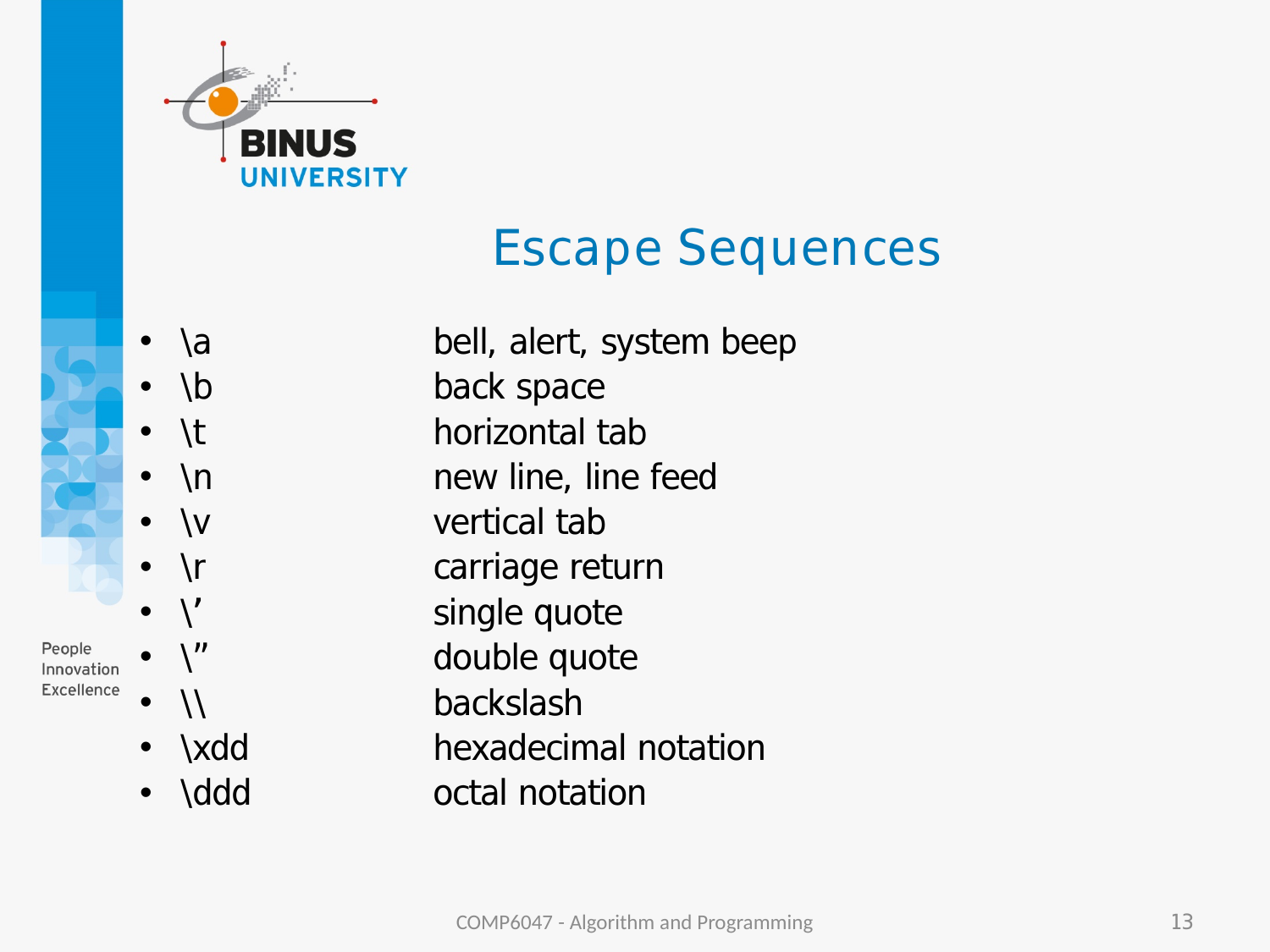

# Escape Sequences
\a		bell, alert, system beep
\b		back space
\t		horizontal tab
\n		new line, line feed
\v		vertical tab
\r		carriage return
\’		single quote
\”		double quote
\\		backslash
\xdd		hexadecimal notation
\ddd		octal notation
COMP6047 - Algorithm and Programming
13